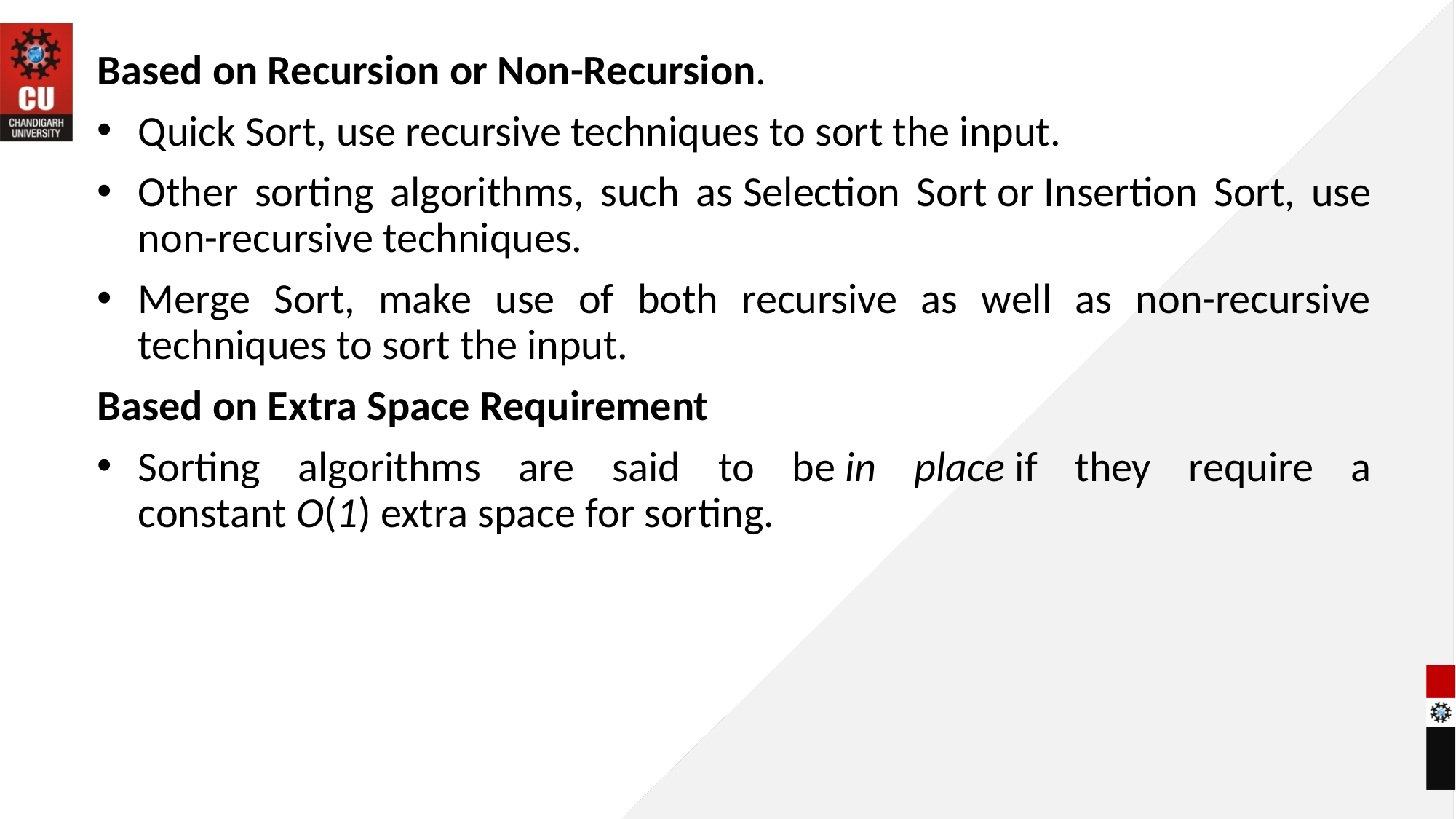

Based on Recursion or Non-Recursion.
Quick Sort, use recursive techniques to sort the input.
Other sorting algorithms, such as Selection Sort or Insertion Sort, use non-recursive techniques.
Merge Sort, make use of both recursive as well as non-recursive techniques to sort the input.
Based on Extra Space Requirement
Sorting algorithms are said to be in place if they require a constant O(1) extra space for sorting.